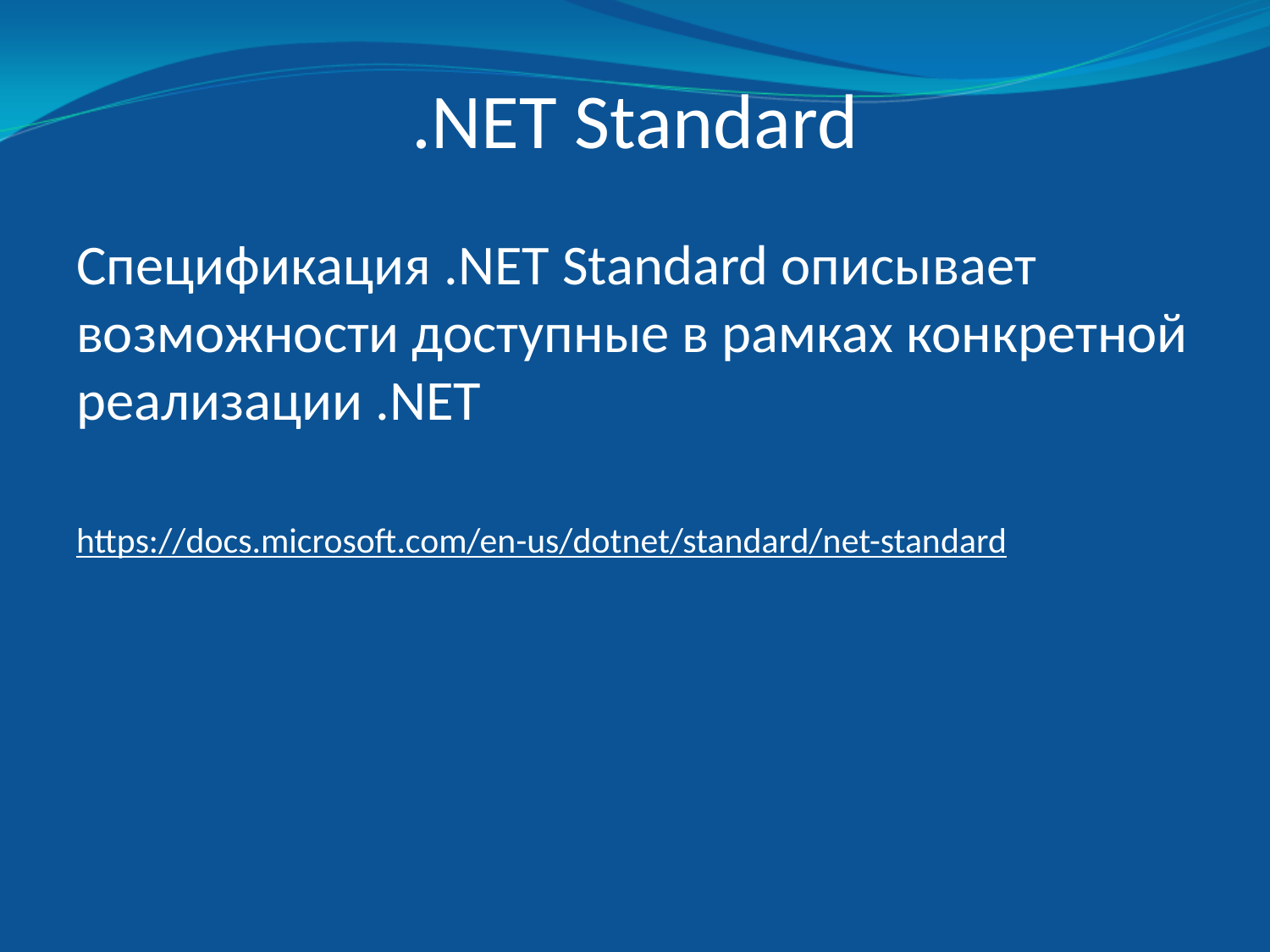

# .NET Standard
Спецификация .NET Standard описывает возможности доступные в рамках конкретной реализации .NET

https://docs.microsoft.com/en-us/dotnet/standard/net-standard